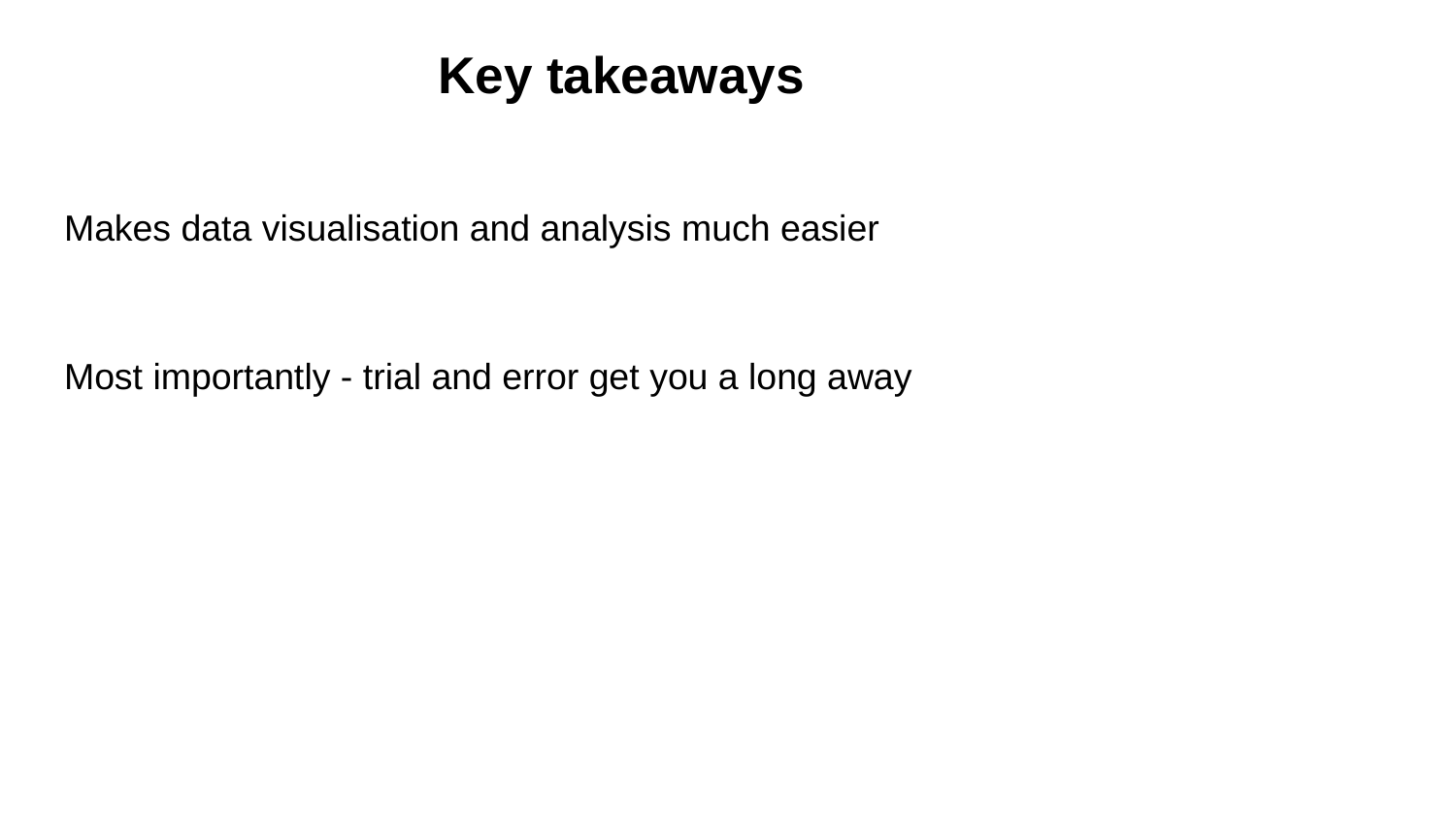

# Key takeaways
Makes data visualisation and analysis much easier

Most importantly - trial and error get you a long away